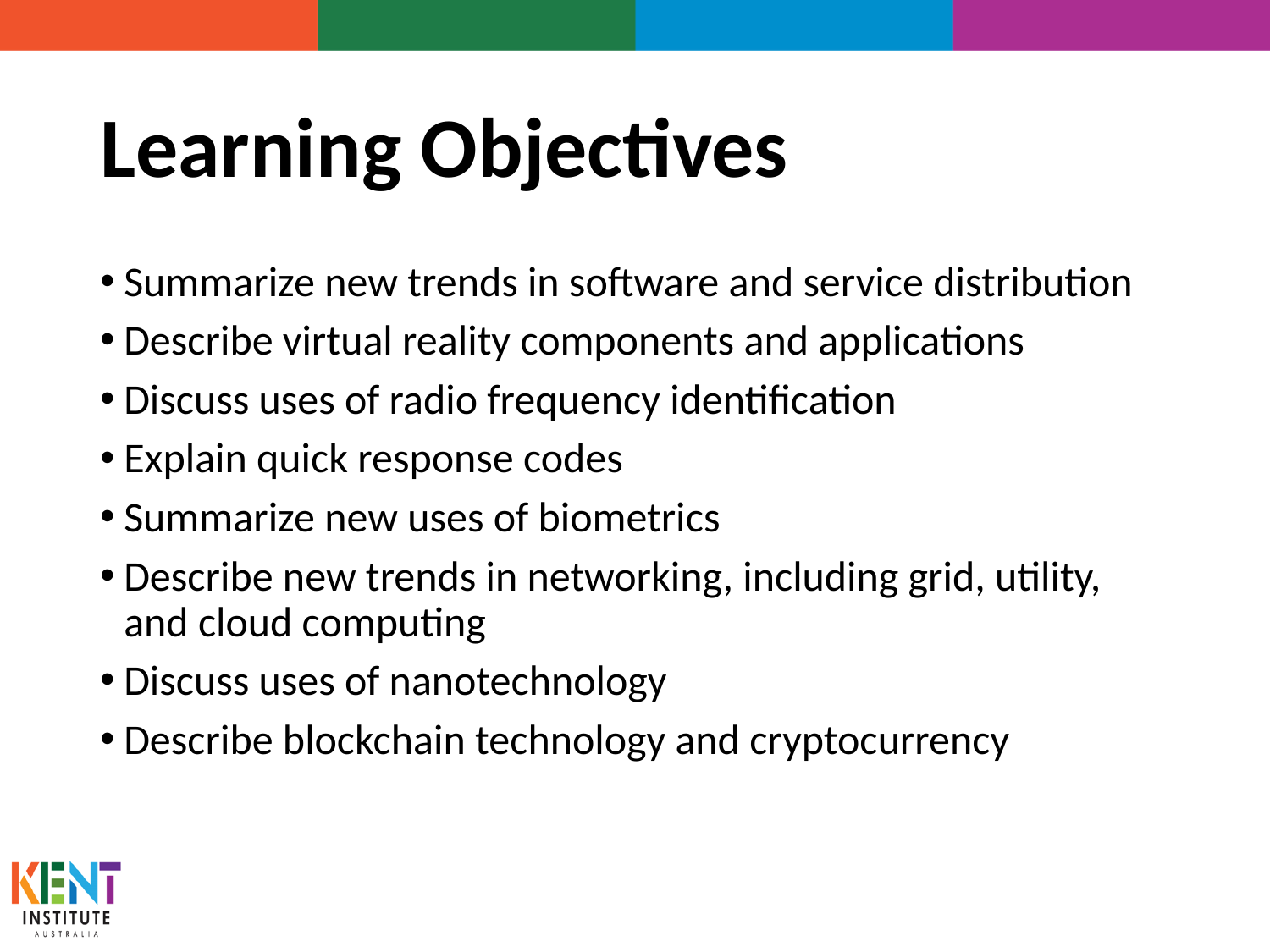

# Learning Objectives
Summarize new trends in software and service distribution
Describe virtual reality components and applications
Discuss uses of radio frequency identification
Explain quick response codes
Summarize new uses of biometrics
Describe new trends in networking, including grid, utility, and cloud computing
Discuss uses of nanotechnology
Describe blockchain technology and cryptocurrency